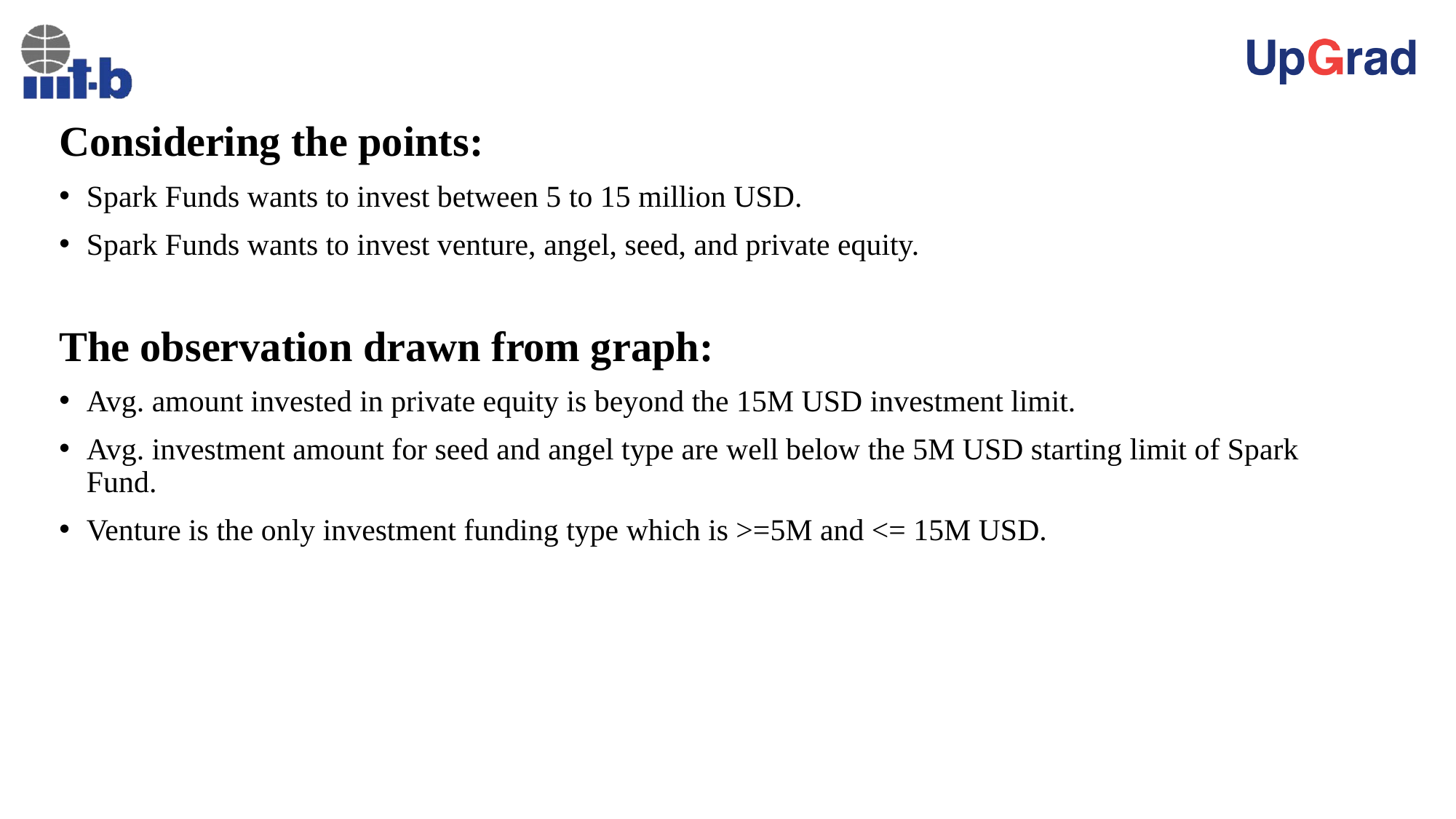

Considering the points:
Spark Funds wants to invest between 5 to 15 million USD.
Spark Funds wants to invest venture, angel, seed, and private equity.

The observation drawn from graph:
Avg. amount invested in private equity is beyond the 15M USD investment limit.
Avg. investment amount for seed and angel type are well below the 5M USD starting limit of Spark Fund.
Venture is the only investment funding type which is >=5M and <= 15M USD.